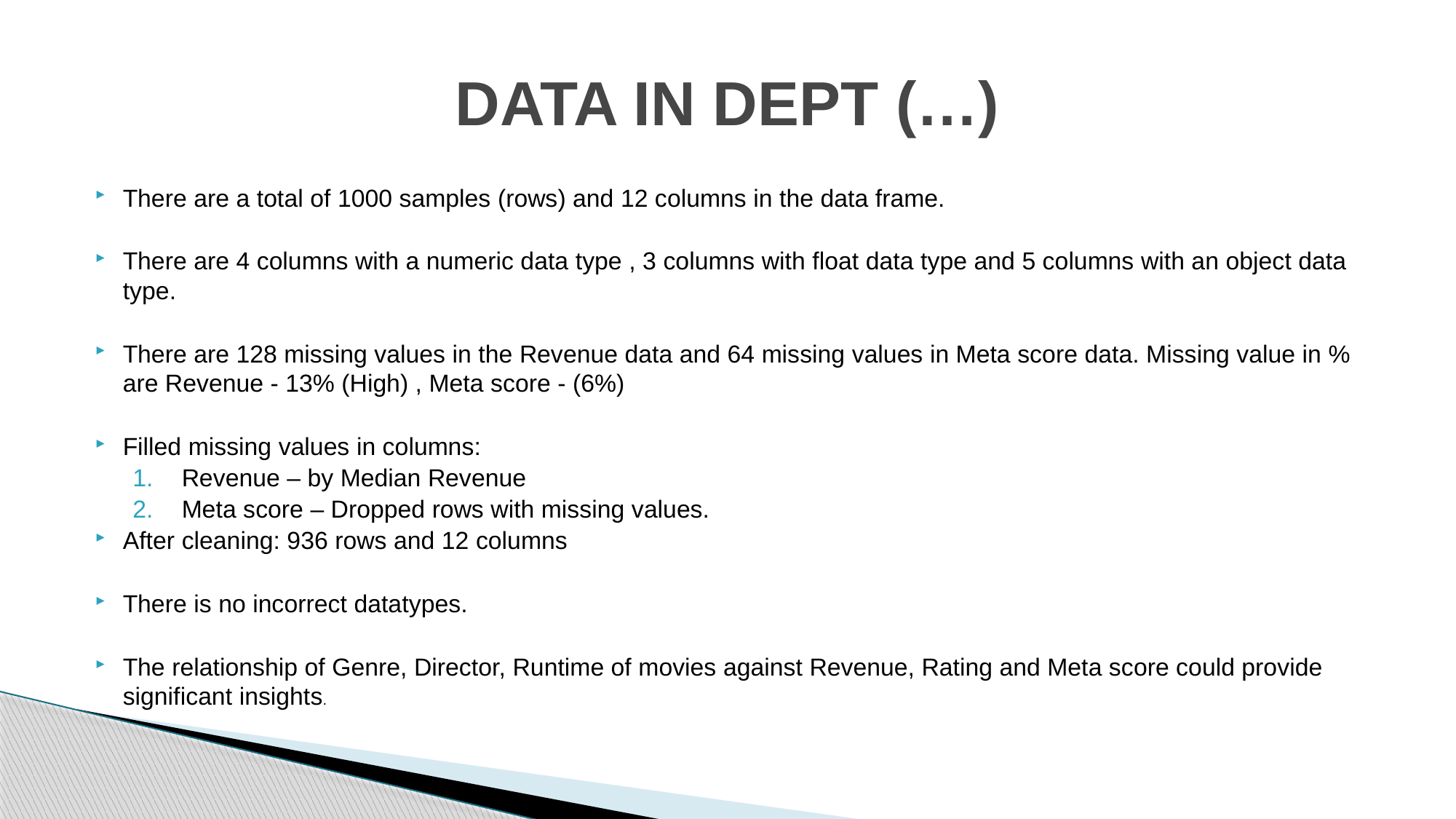

# DATA IN DEPT (…)
There are a total of 1000 samples (rows) and 12 columns in the data frame.

There are 4 columns with a numeric data type , 3 columns with float data type and 5 columns with an object data type.

There are 128 missing values in the Revenue data and 64 missing values in Meta score data. Missing value in % are Revenue - 13% (High) , Meta score - (6%)

Filled missing values in columns:
Revenue – by Median Revenue
Meta score – Dropped rows with missing values.
After cleaning: 936 rows and 12 columns

There is no incorrect datatypes.

The relationship of Genre, Director, Runtime of movies against Revenue, Rating and Meta score could provide significant insights.